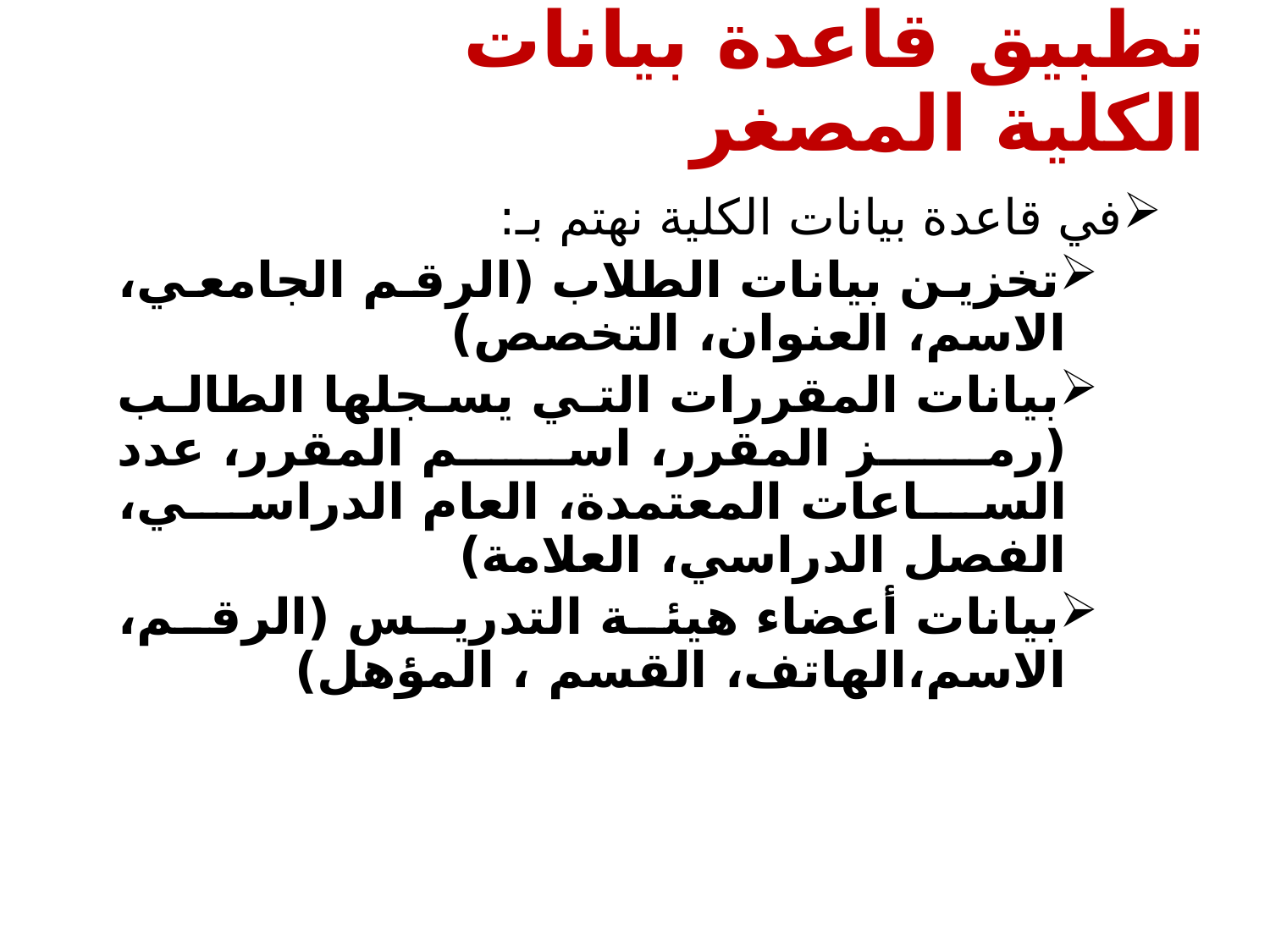

# تطبيق قاعدة بيانات الكلية المصغر
في قاعدة بيانات الكلية نهتم بـ:
تخزين بيانات الطلاب (الرقم الجامعي، الاسم، العنوان، التخصص)
بيانات المقررات التي يسجلها الطالب (رمز المقرر، اسم المقرر، عدد الساعات المعتمدة، العام الدراسي، الفصل الدراسي، العلامة)
بيانات أعضاء هيئة التدريس (الرقم، الاسم،الهاتف، القسم ، المؤهل)